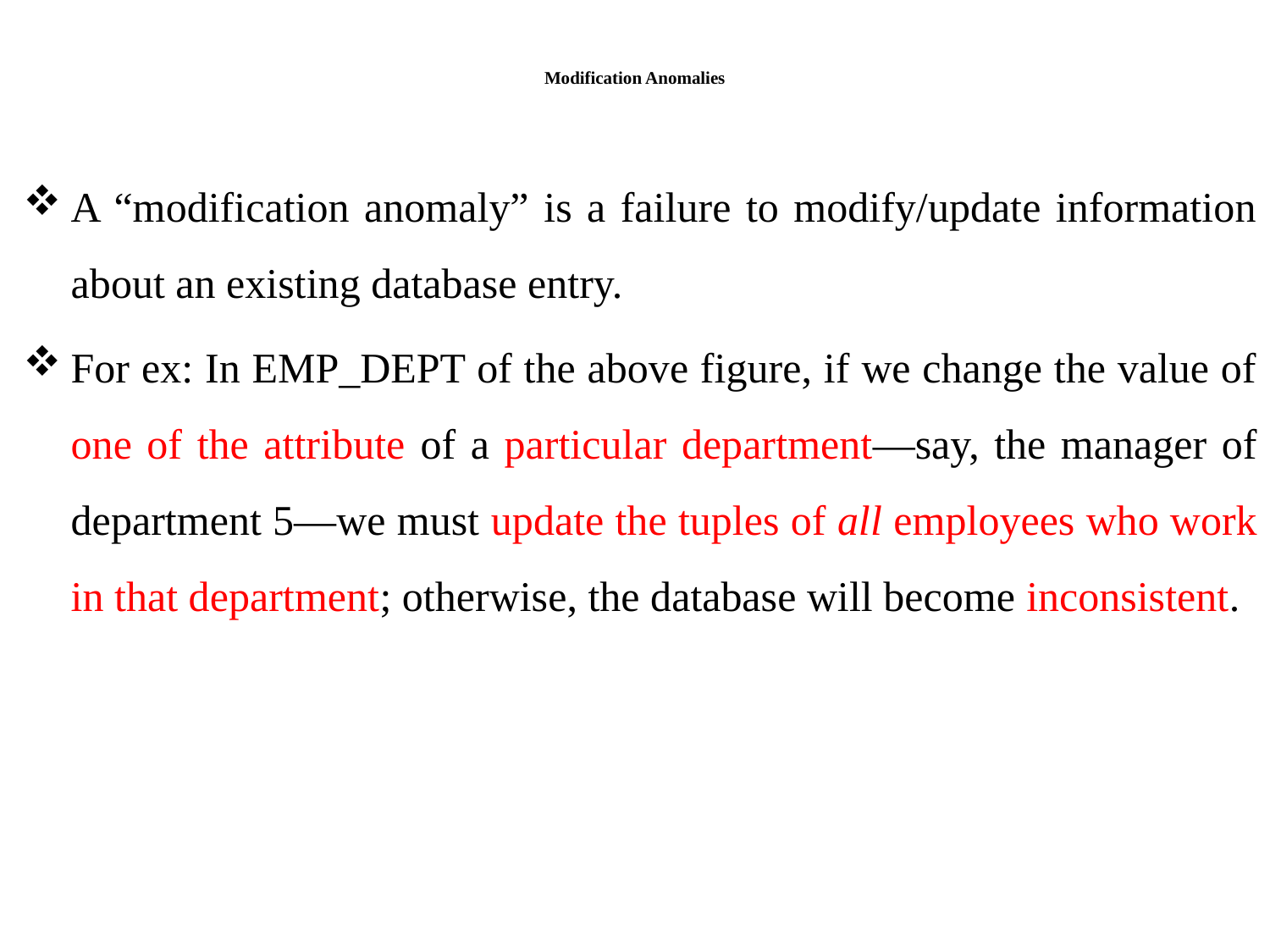

# Modification Anomalies
A “modification anomaly” is a failure to modify/update information about an existing database entry.
For ex: In EMP_DEPT of the above figure, if we change the value of one of the attribute of a particular department—say, the manager of department 5—we must update the tuples of all employees who work in that department; otherwise, the database will become inconsistent.